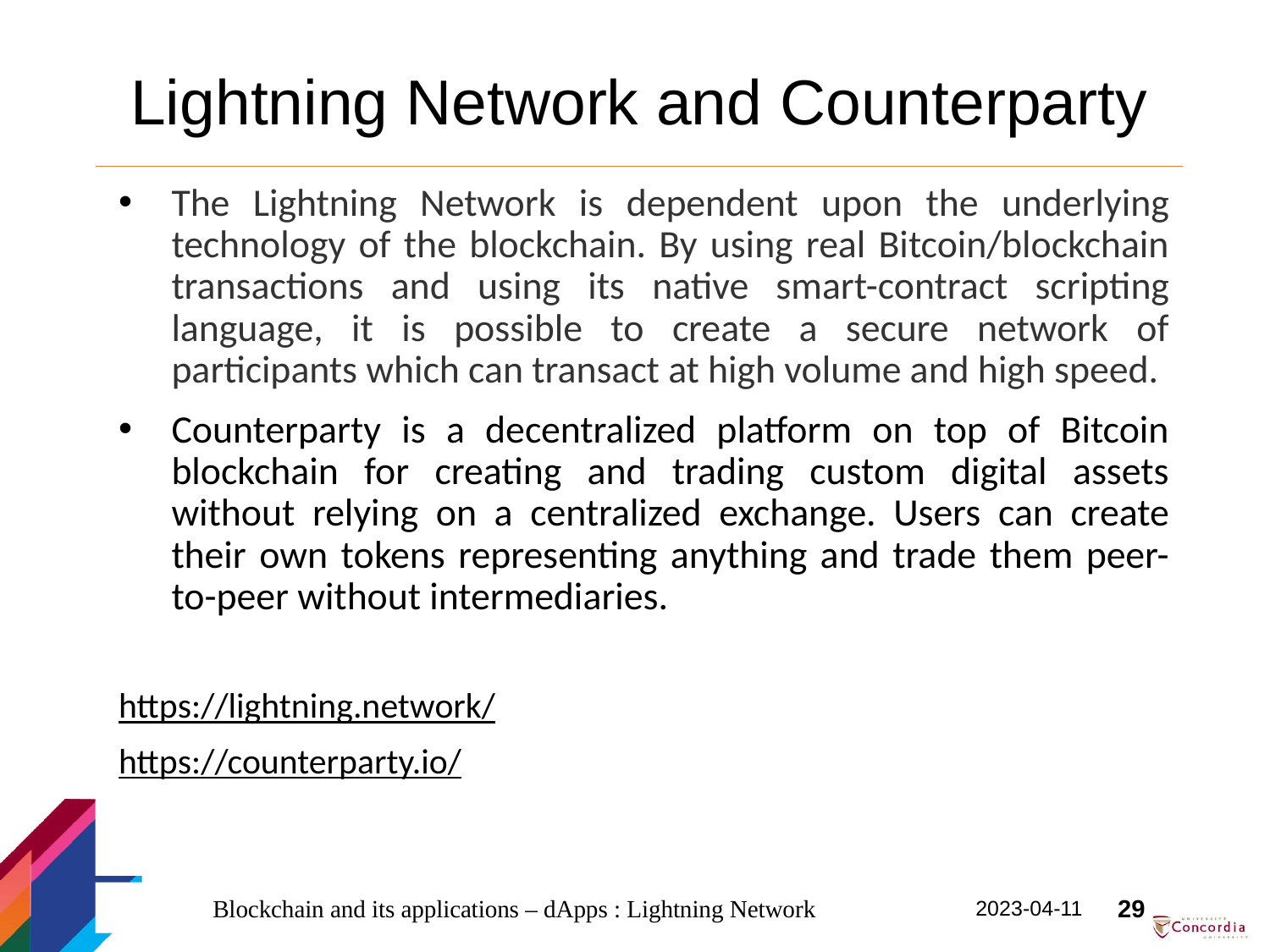

# Lightning Network and Counterparty
The Lightning Network is dependent upon the underlying technology of the blockchain. By using real Bitcoin/blockchain transactions and using its native smart-contract scripting language, it is possible to create a secure network of participants which can transact at high volume and high speed.
Counterparty is a decentralized platform on top of Bitcoin blockchain for creating and trading custom digital assets without relying on a centralized exchange. Users can create their own tokens representing anything and trade them peer-to-peer without intermediaries.

https://lightning.network/
https://counterparty.io/
Blockchain and its applications – dApps : Lightning Network
2023-04-11
29